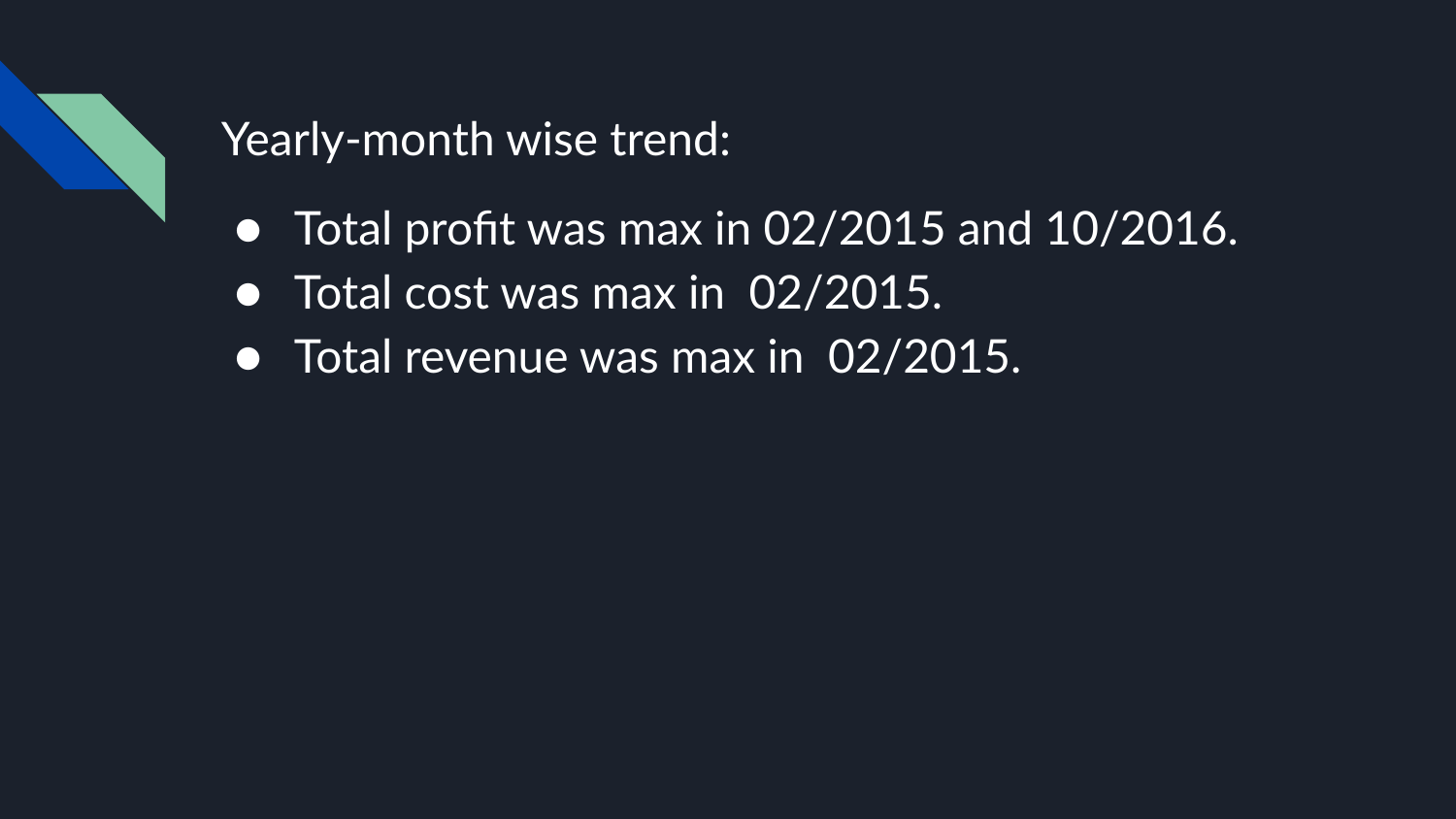

Yearly-month wise trend:
Total profit was max in 02/2015 and 10/2016.
Total cost was max in  02/2015.
Total revenue was max in  02/2015.